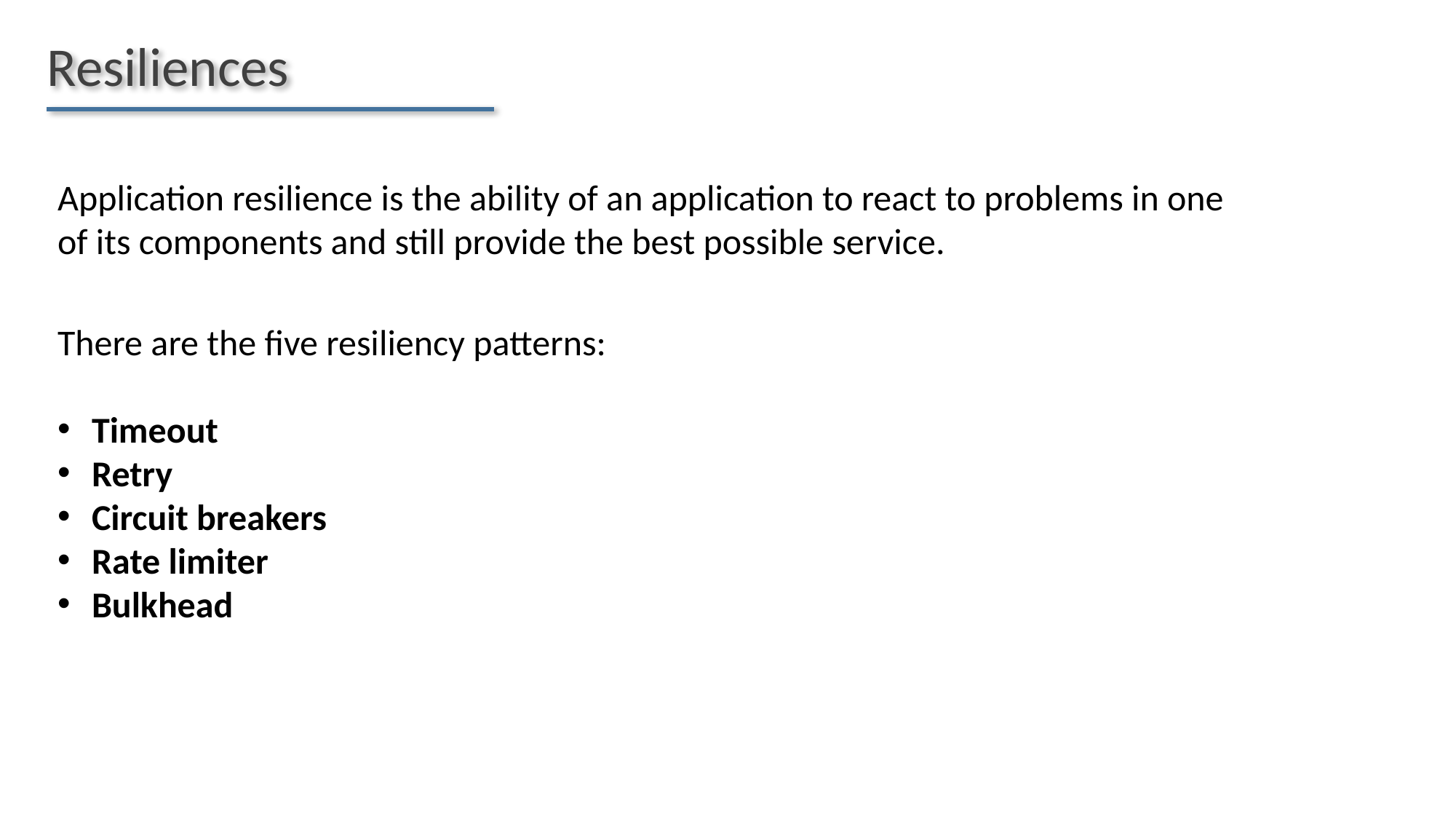

Resiliences
Application resilience is the ability of an application to react to problems in one of its components and still provide the best possible service.
There are the five resiliency patterns:

Timeout
Retry
Circuit breakers
Rate limiter
Bulkhead